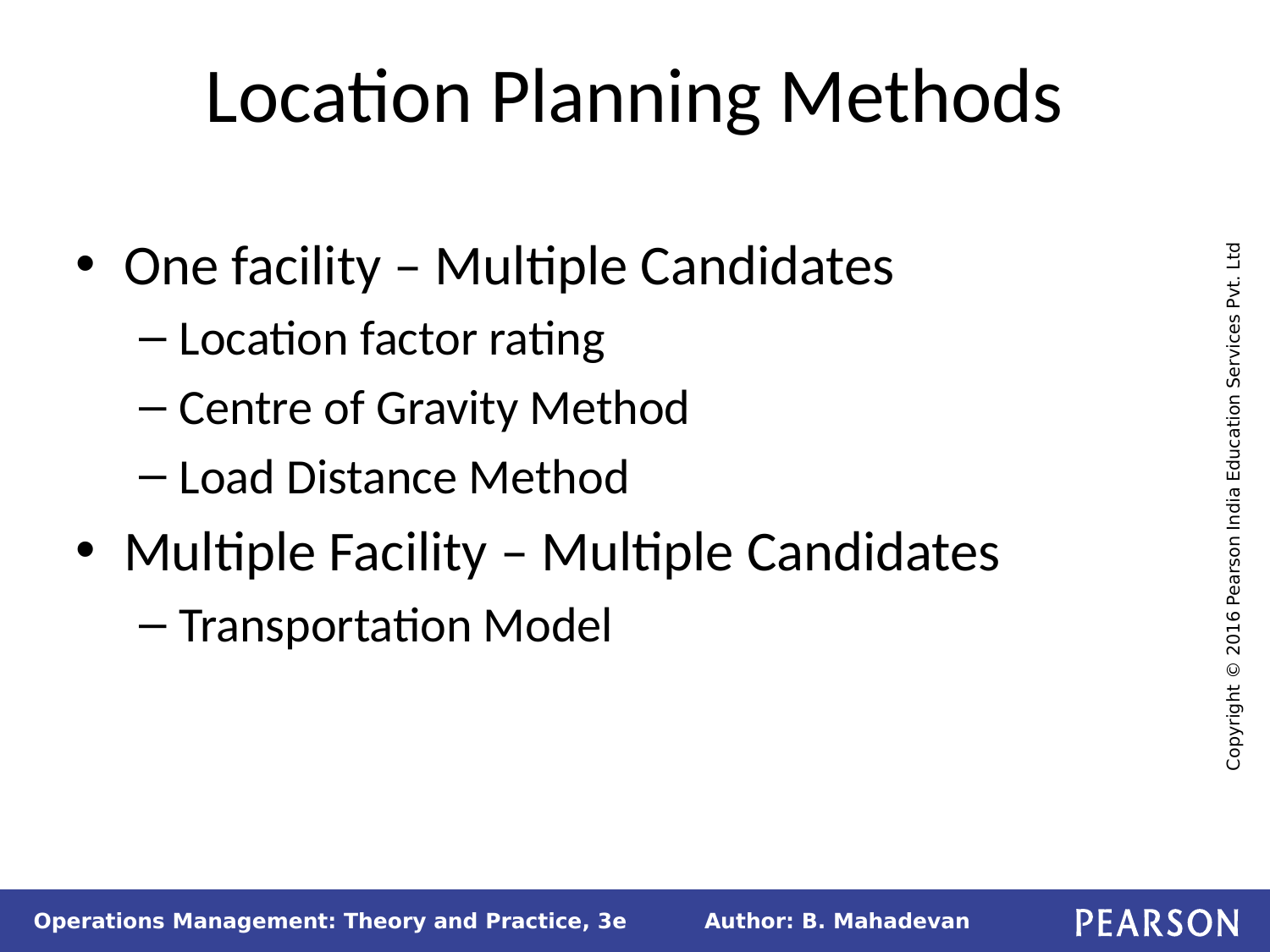

# Location Planning Methods
One facility – Multiple Candidates
Location factor rating
Centre of Gravity Method
Load Distance Method
Multiple Facility – Multiple Candidates
Transportation Model